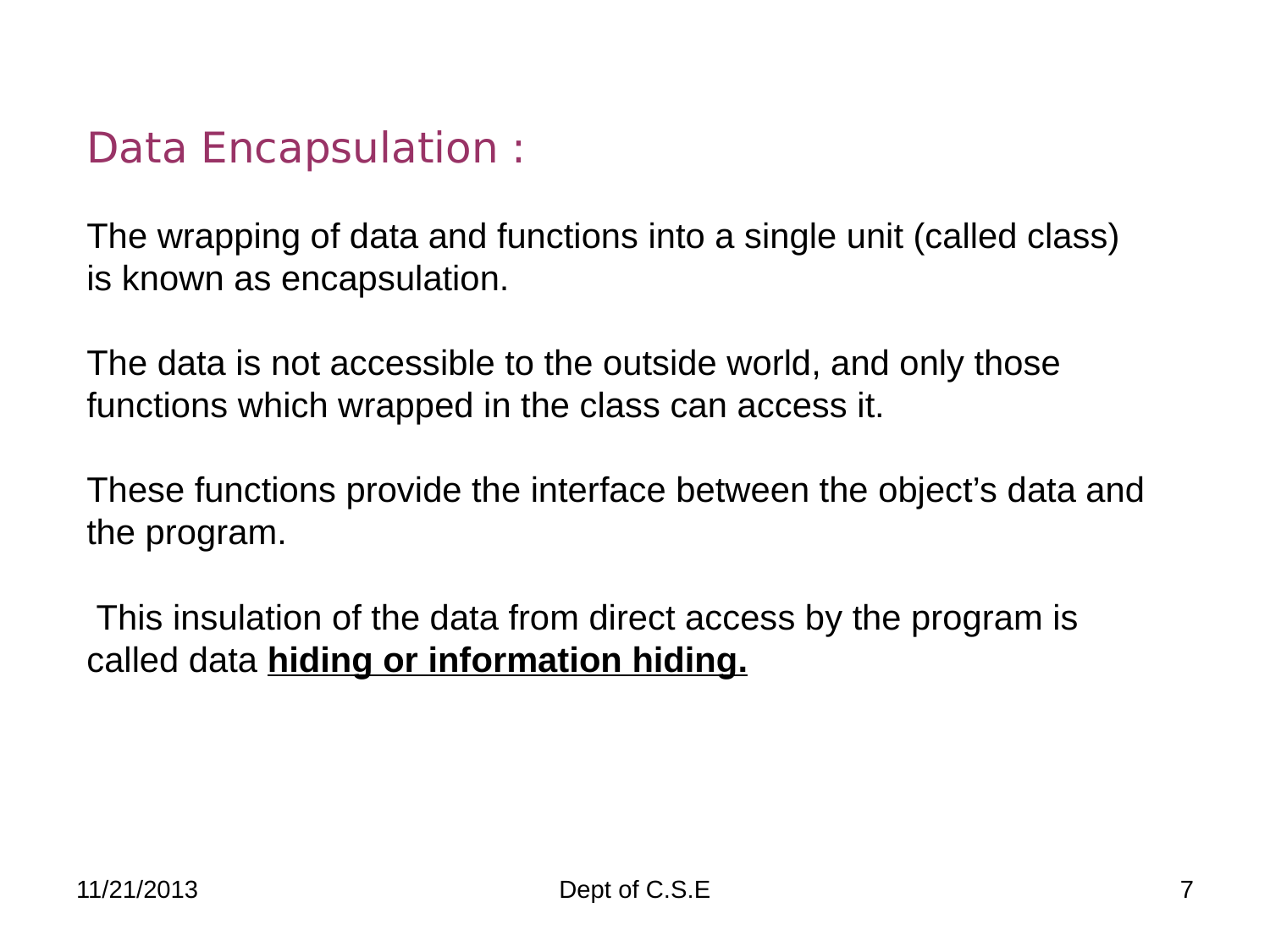

Data Encapsulation :

The wrapping of data and functions into a single unit (called class) is known as encapsulation.

The data is not accessible to the outside world, and only those functions which wrapped in the class can access it.

These functions provide the interface between the object’s data and the program.

 This insulation of the data from direct access by the program is called data hiding or information hiding.

11/21/2013
Dept of C.S.E
7